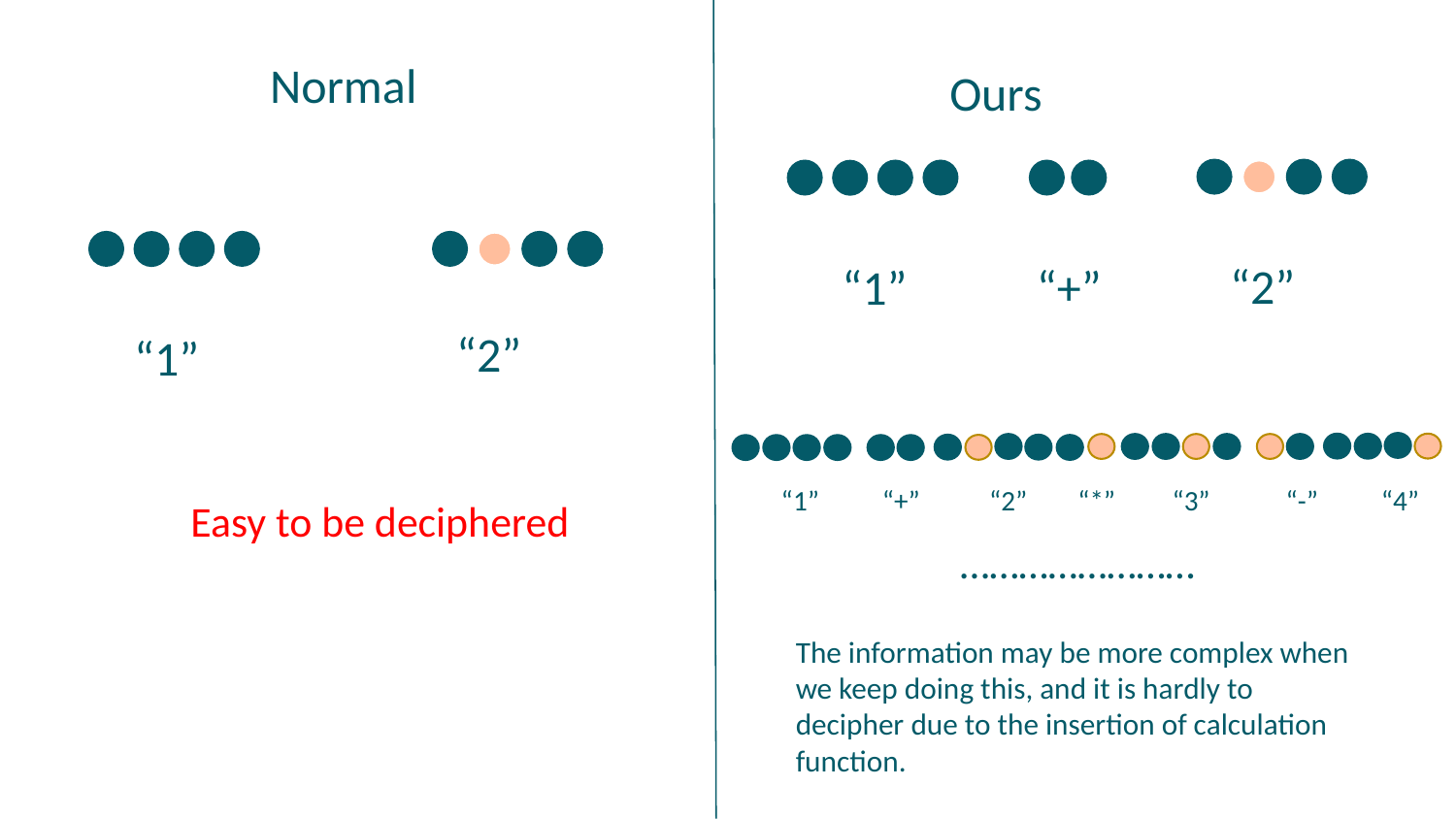

Normal
Ours

“2”

“1”

“+”

“2”
“1”

      “1”          “+”           “2”        “*”         “3”            “-”          “4”
Easy to be deciphered
……………………
The information may be more complex when we keep doing this, and it is hardly to decipher due to the insertion of calculation function.